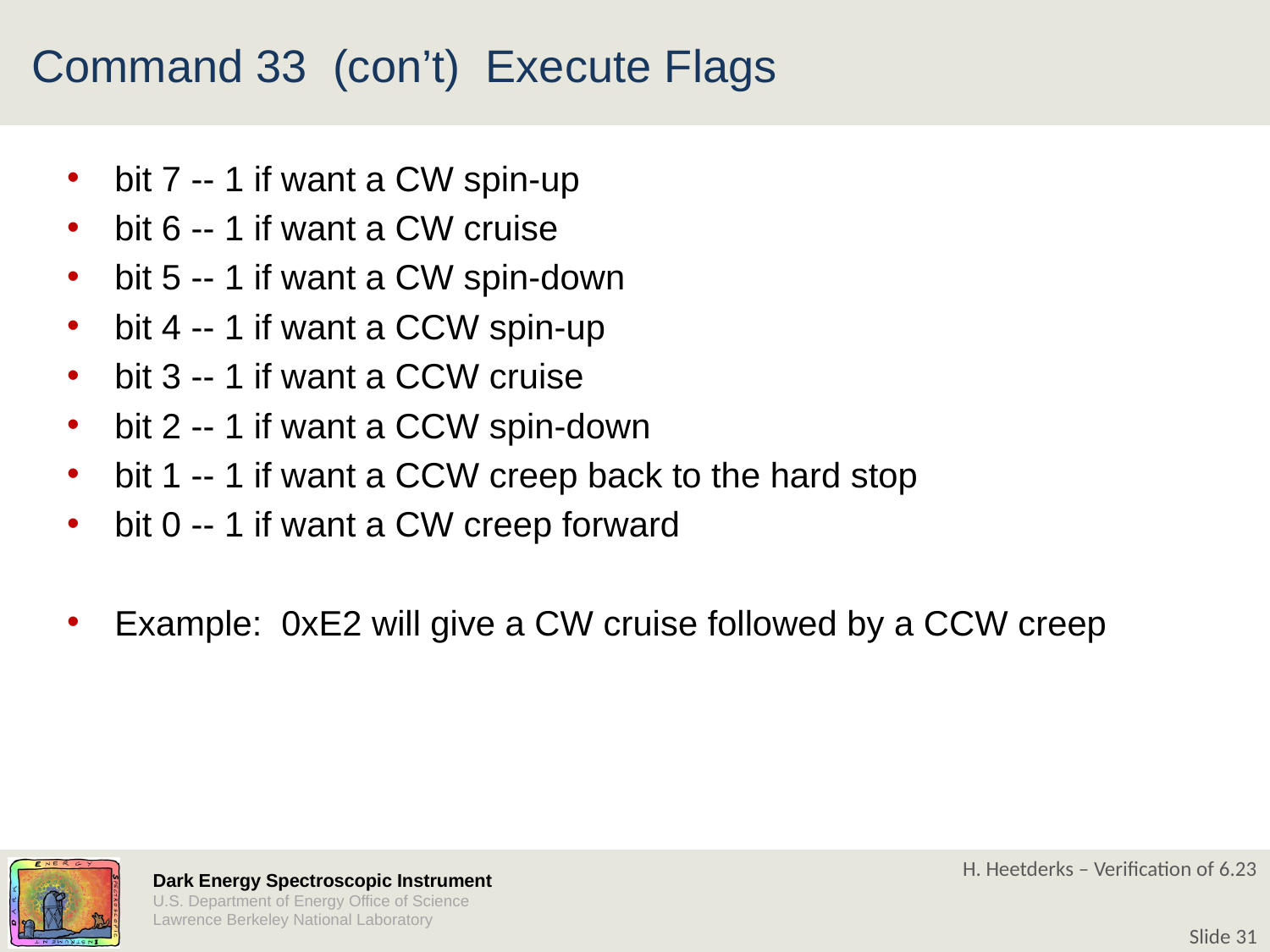

# Command 33  (con’t)  Execute Flags
bit 7 -- 1 if want a CW spin-up
bit 6 -- 1 if want a CW cruise
bit 5 -- 1 if want a CW spin-down
bit 4 -- 1 if want a CCW spin-up
bit 3 -- 1 if want a CCW cruise
bit 2 -- 1 if want a CCW spin-down
bit 1 -- 1 if want a CCW creep back to the hard stop
bit 0 -- 1 if want a CW creep forward

Example:  0xE2 will give a CW cruise followed by a CCW creep
H. Heetderks – Verification of 6.23
Slide 31